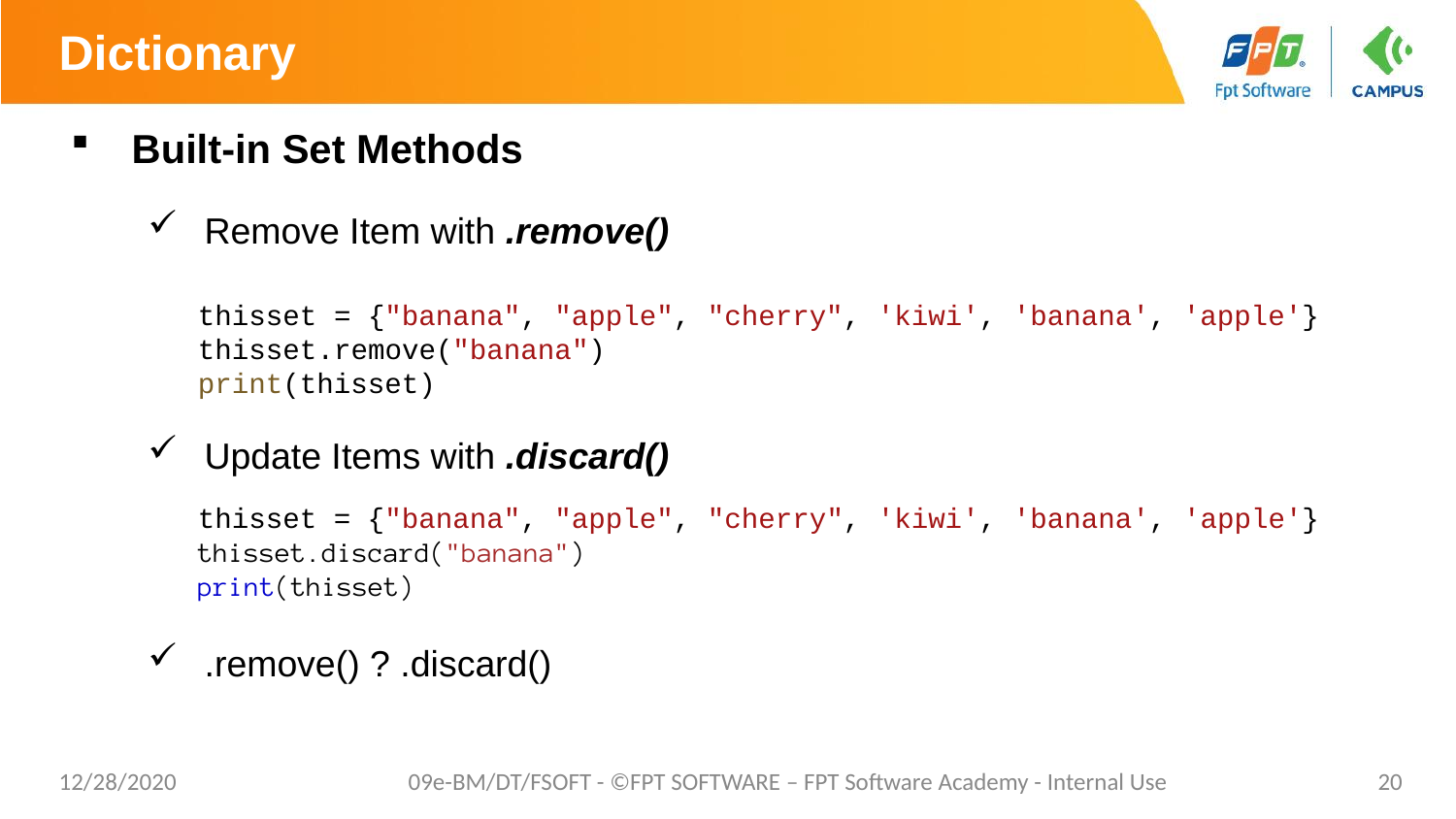

# Dictionary
Built-in Set Methods
Remove Item with .remove()

Update Items with .discard()

.remove() ? .discard()

thisset = {"banana", "apple", "cherry", 'kiwi', 'banana', 'apple'}
thisset.remove("banana")
print(thisset)

thisset = {"banana", "apple", "cherry", 'kiwi', 'banana', 'apple'}
thisset.discard("banana")
print(thisset)
12/28/2020
09e-BM/DT/FSOFT - ©FPT SOFTWARE – FPT Software Academy - Internal Use
20